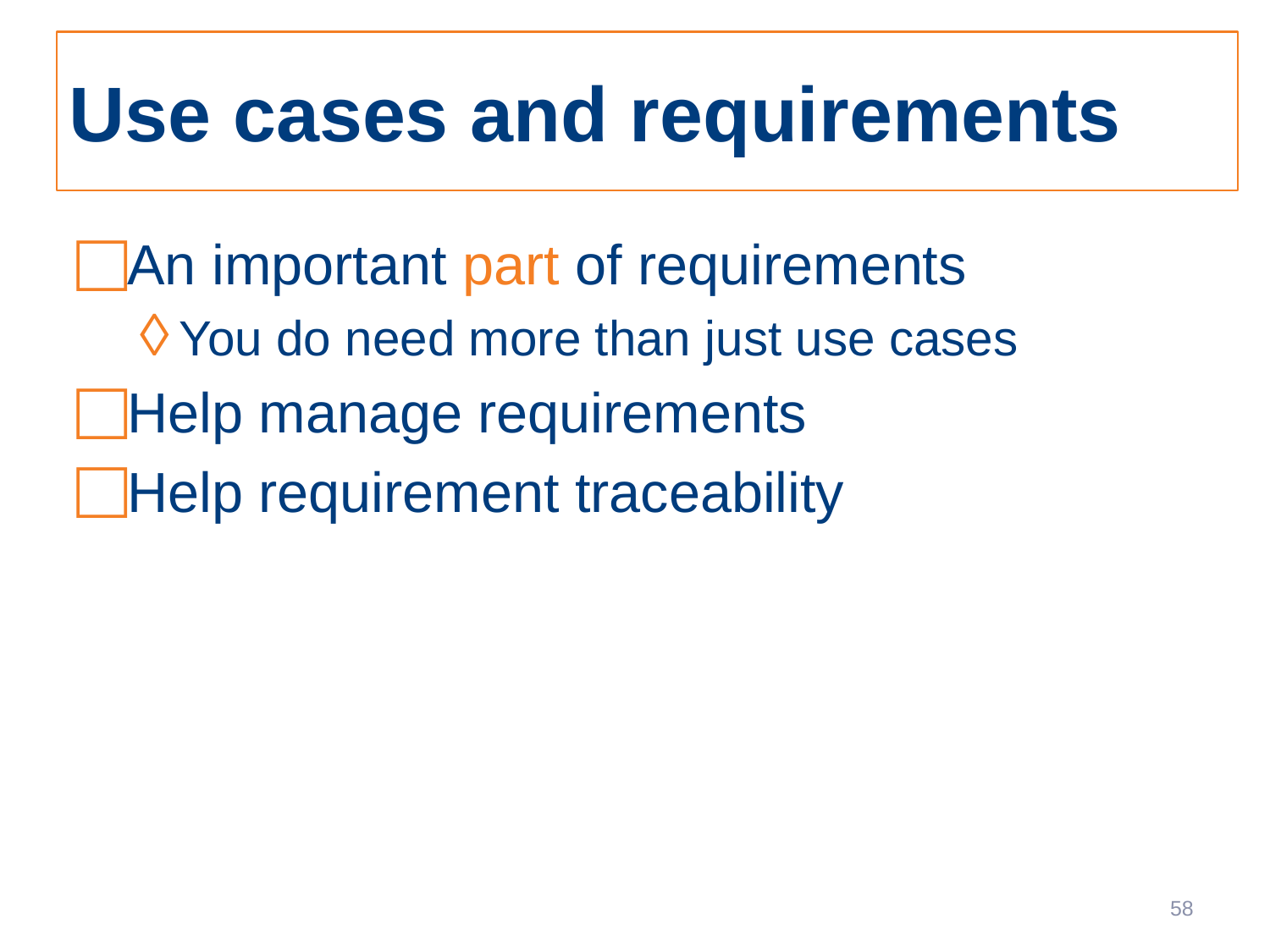

# Use cases and requirements
An important part of requirements
You do need more than just use cases
Help manage requirements
Help requirement traceability

58